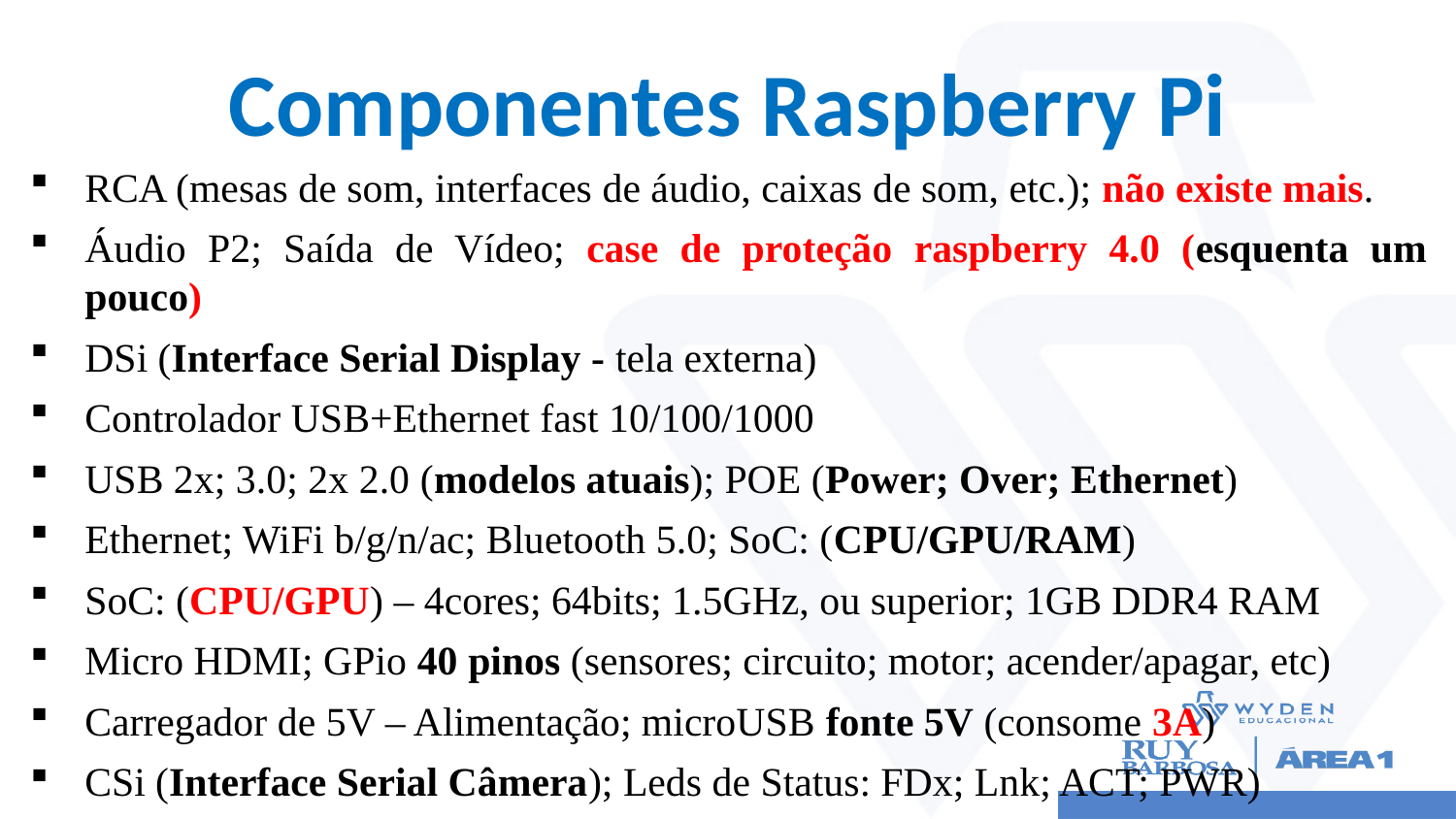

# Componentes Raspberry Pi
RCA (mesas de som, interfaces de áudio, caixas de som, etc.); não existe mais.
Áudio P2; Saída de Vídeo; case de proteção raspberry 4.0 (esquenta um pouco)
DSi (Interface Serial Display - tela externa)
Controlador USB+Ethernet fast 10/100/1000
USB 2x; 3.0; 2x 2.0 (modelos atuais); POE (Power; Over; Ethernet)
Ethernet; WiFi b/g/n/ac; Bluetooth 5.0; SoC: (CPU/GPU/RAM)
SoC: (CPU/GPU) – 4cores; 64bits; 1.5GHz, ou superior; 1GB DDR4 RAM
Micro HDMI; GPio 40 pinos (sensores; circuito; motor; acender/apagar, etc)
Carregador de 5V – Alimentação; microUSB fonte 5V (consome 3A)
CSi (Interface Serial Câmera); Leds de Status: FDx; Lnk; ACT; PWR)